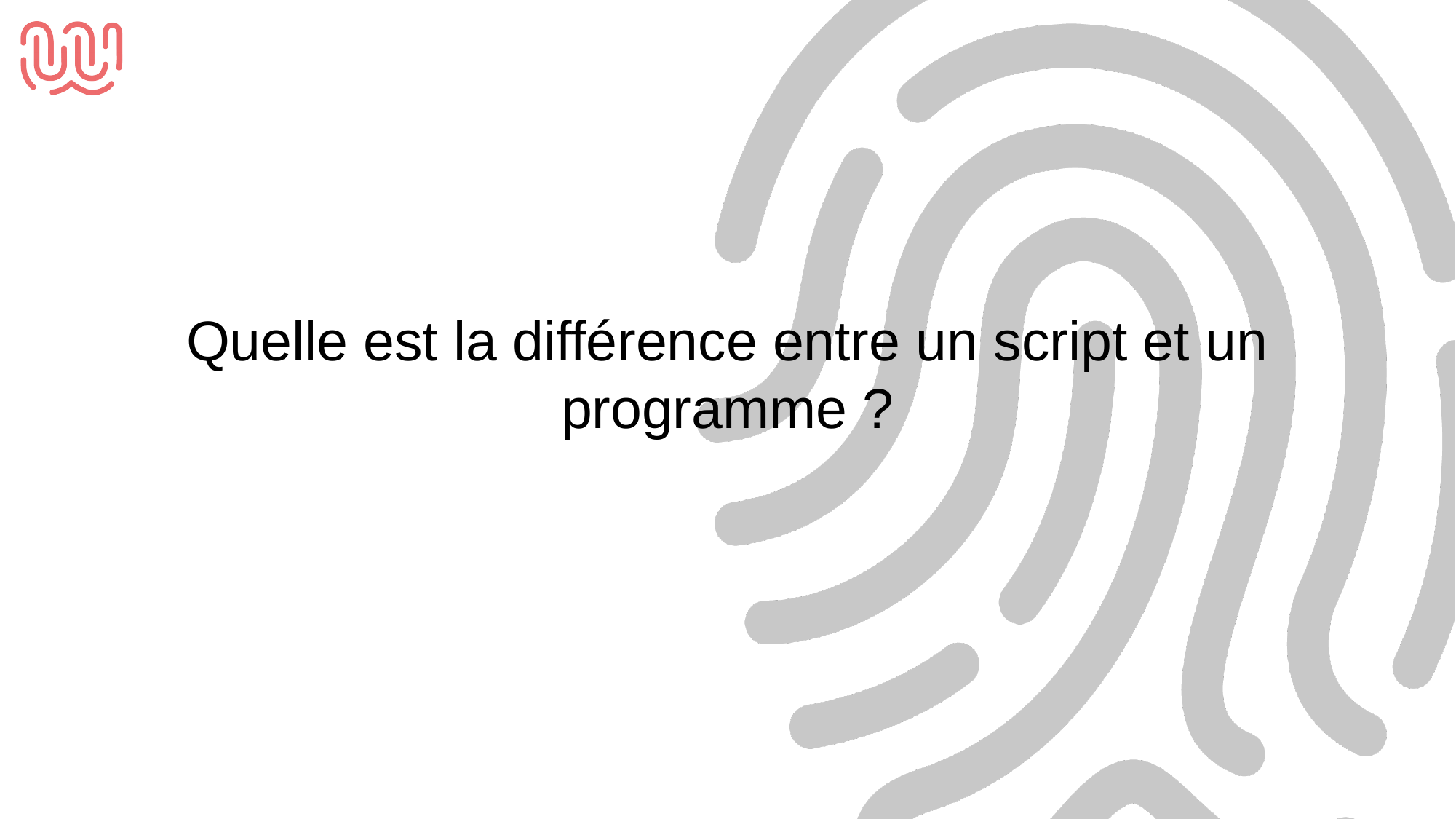

Quelle est la différence entre un script et un programme ?